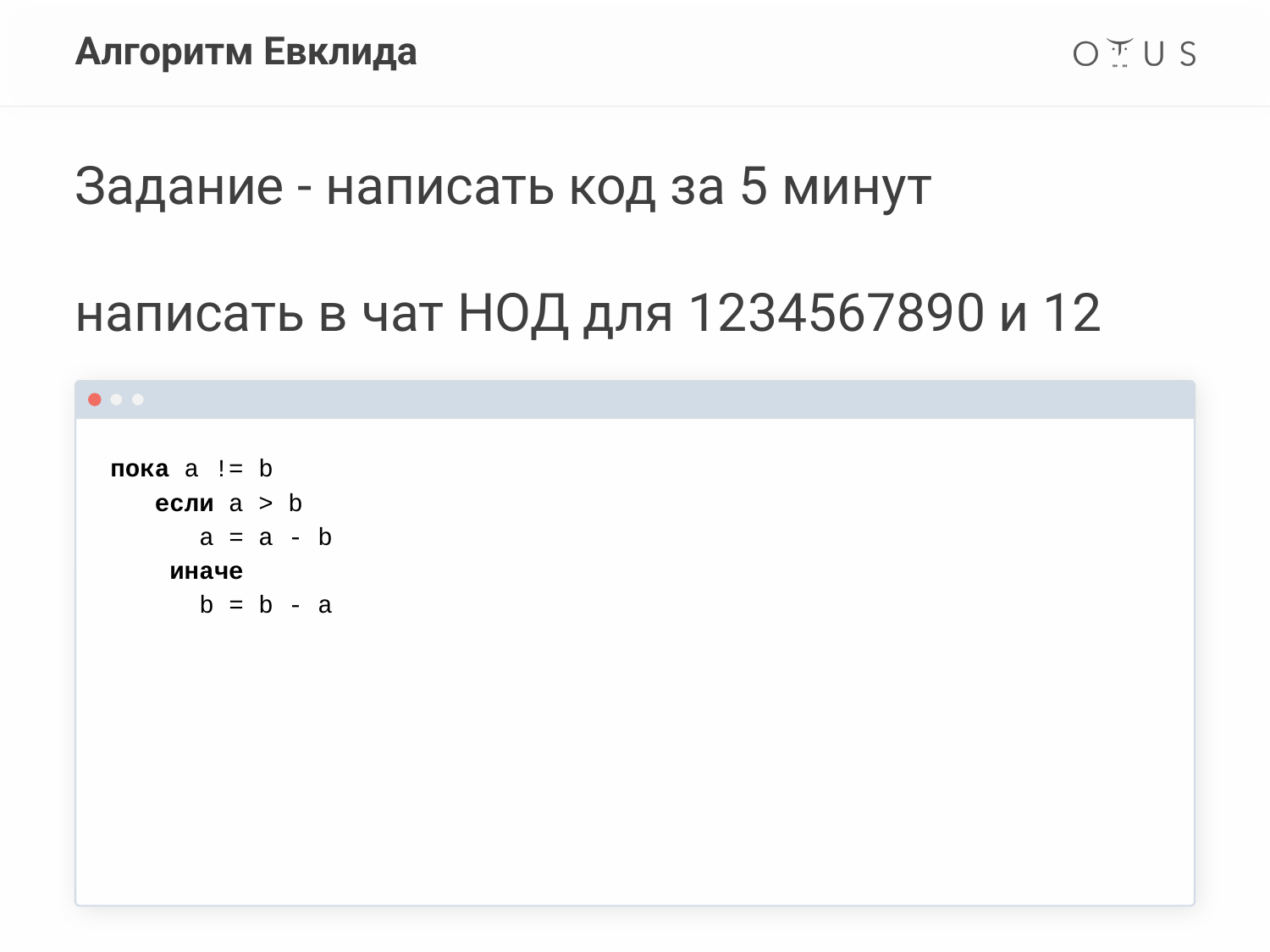

# Алгоритм Евклида
Задание - написать код за 5 минут
написать в чат НОД для 1234567890 и 12
пока a != b
   если a > b
      a = a - b
    иначе
      b = b - a